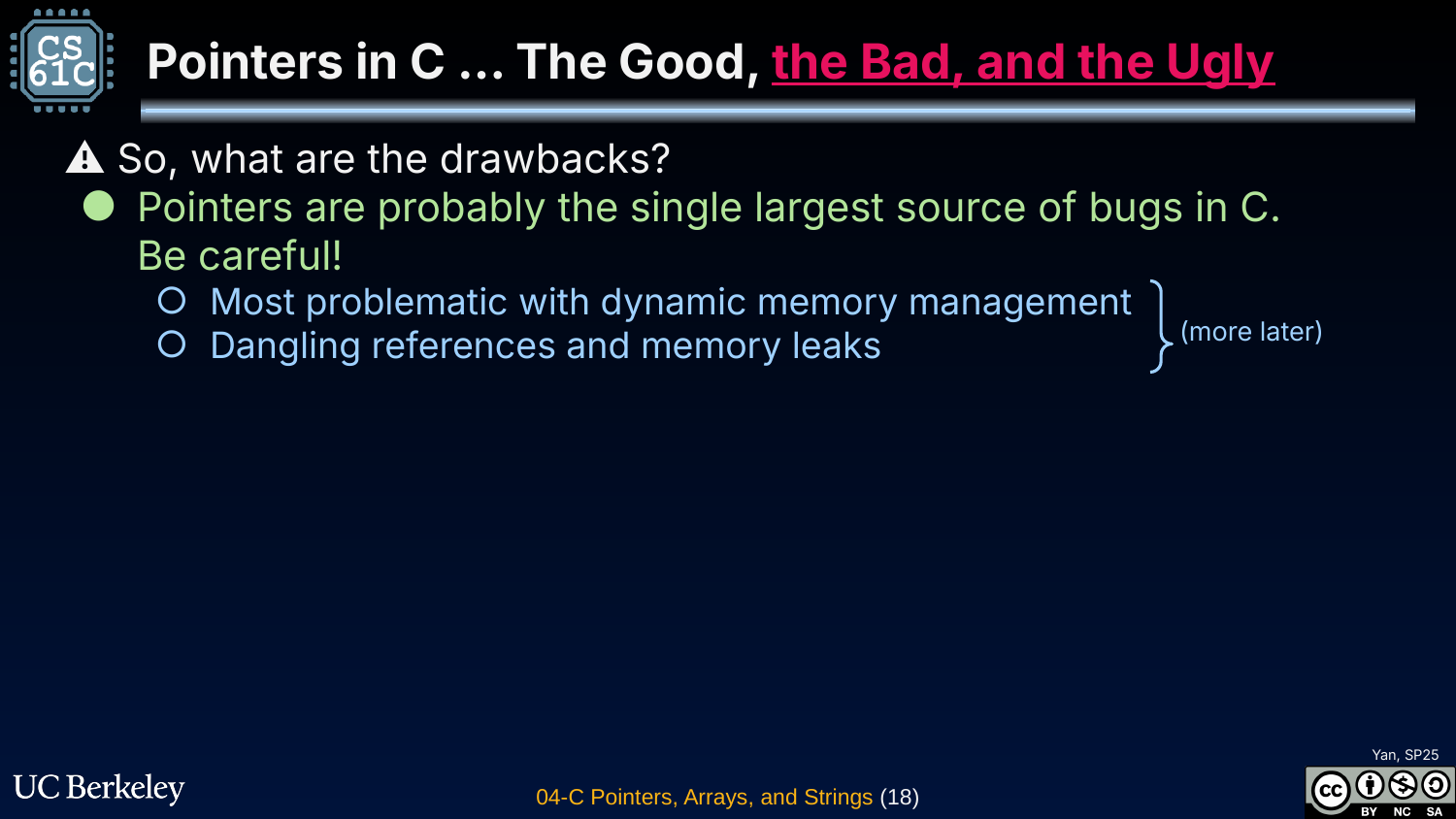

# Pointers in C … The Good, the Bad, and the Ugly
⚠️ So, what are the drawbacks?
Pointers are probably the single largest source of bugs in C.
Be careful!
Most problematic with dynamic memory management
Dangling references and memory leaks

(more later)